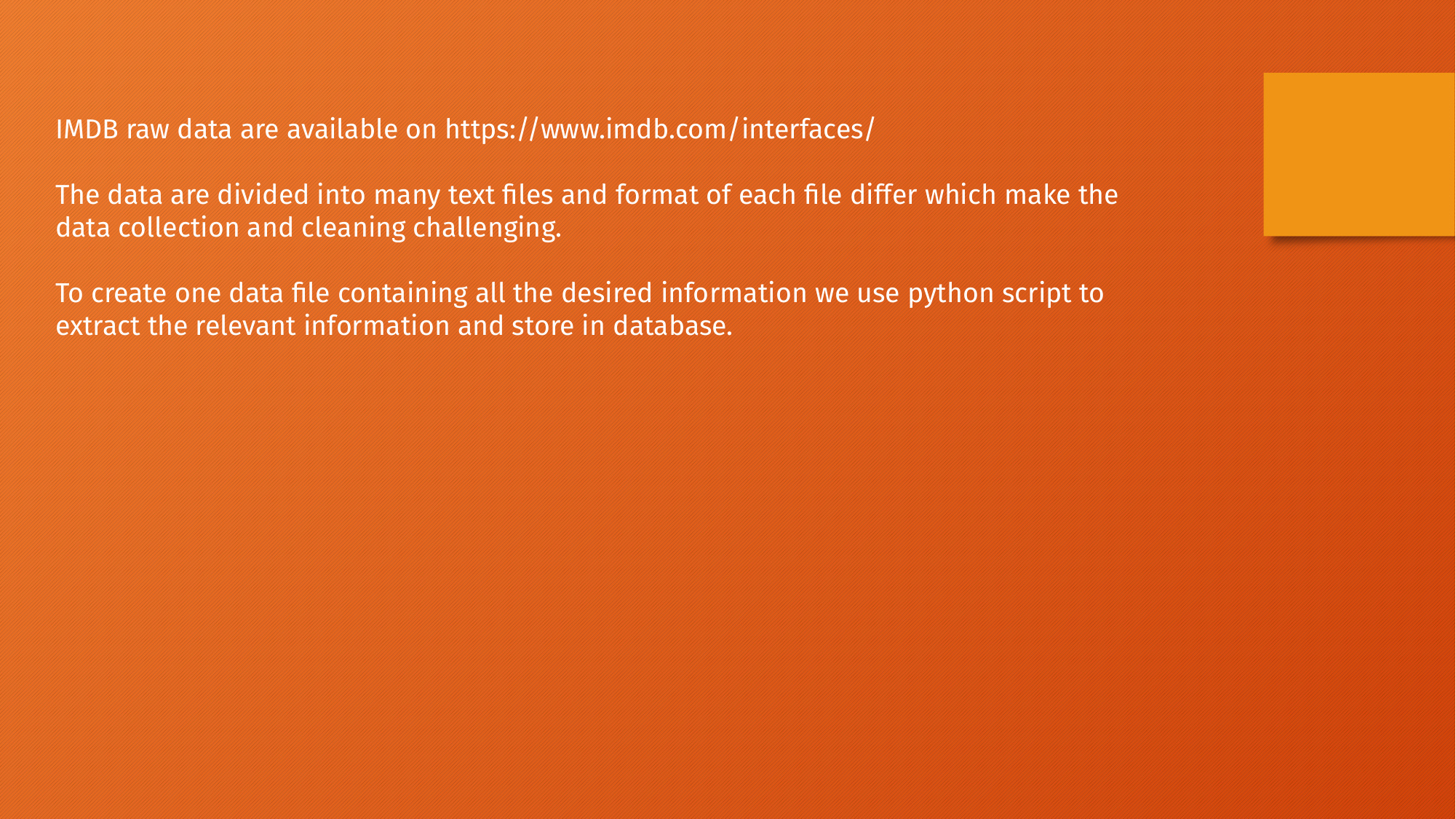

IMDB raw data are available on https://www.imdb.com/interfaces/

The data are divided into many text files and format of each file differ which make the data collection and cleaning challenging.

To create one data file containing all the desired information we use python script to extract the relevant information and store in database.